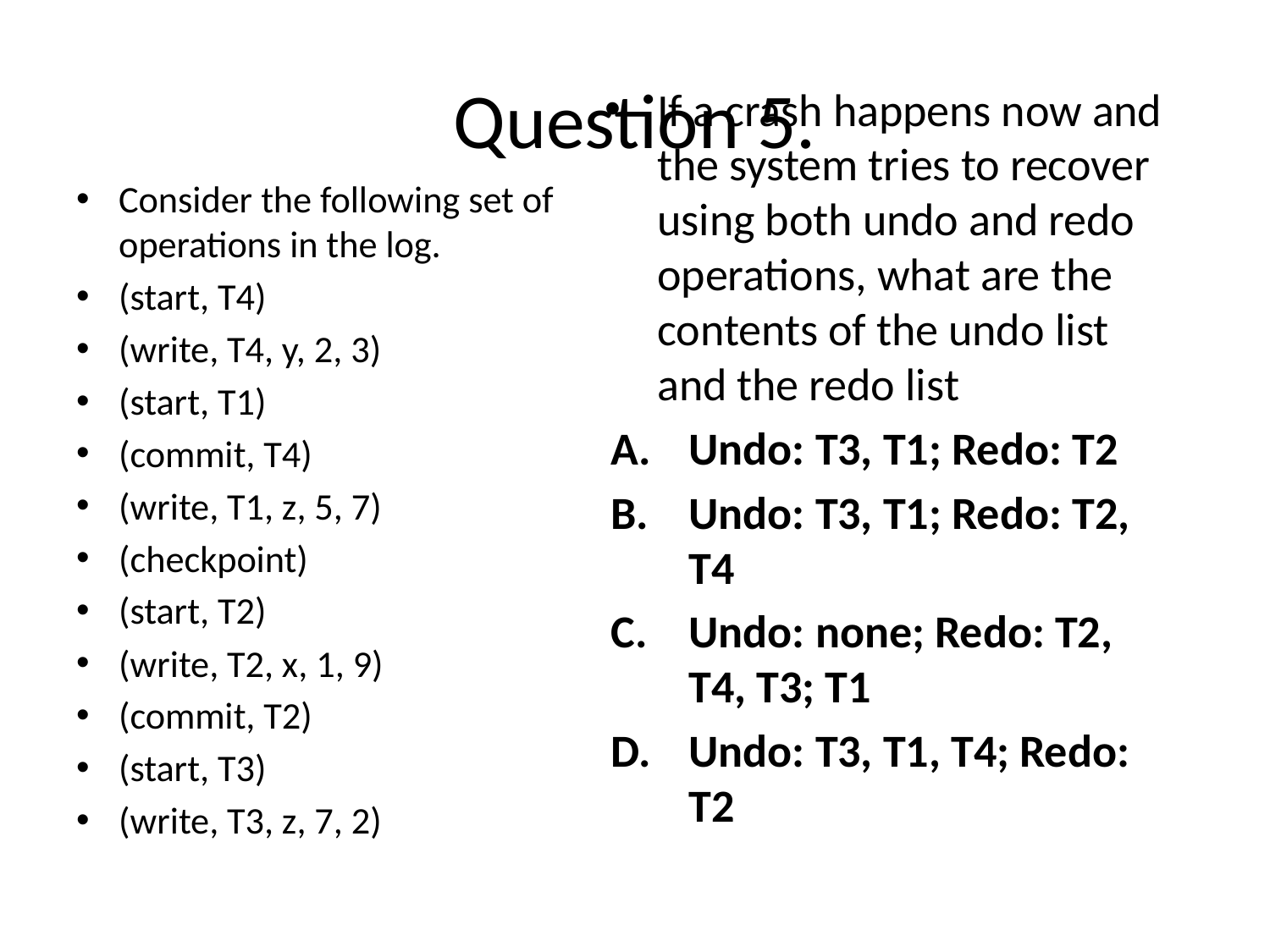

# Question 5.
If a crash happens now and the system tries to recover using both undo and redo operations, what are the contents of the undo list and the redo list
Undo: T3, T1; Redo: T2
Undo: T3, T1; Redo: T2, T4
Undo: none; Redo: T2, T4, T3; T1
Undo: T3, T1, T4; Redo: T2

Consider the following set of operations in the log.
(start, T4)
(write, T4, y, 2, 3)
(start, T1)
(commit, T4)
(write, T1, z, 5, 7)
(checkpoint)
(start, T2)
(write, T2, x, 1, 9)
(commit, T2)
(start, T3)
(write, T3, z, 7, 2)